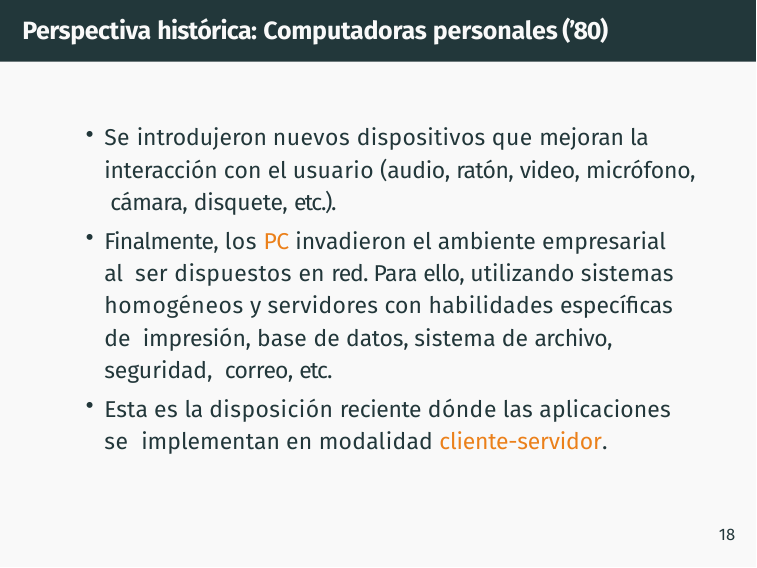

# Perspectiva histórica: Computadoras personales (’80)
Se introdujeron nuevos dispositivos que mejoran la  interacción con el usuario (audio, ratón, video, micrófono,  cámara, disquete, etc.).
Finalmente, los PC invadieron el ambiente empresarial al  ser dispuestos en red. Para ello, utilizando sistemas  homogéneos y servidores con habilidades específicas de  impresión, base de datos, sistema de archivo, seguridad,  correo, etc.
Esta es la disposición reciente dónde las aplicaciones se  implementan en modalidad cliente-servidor.
18